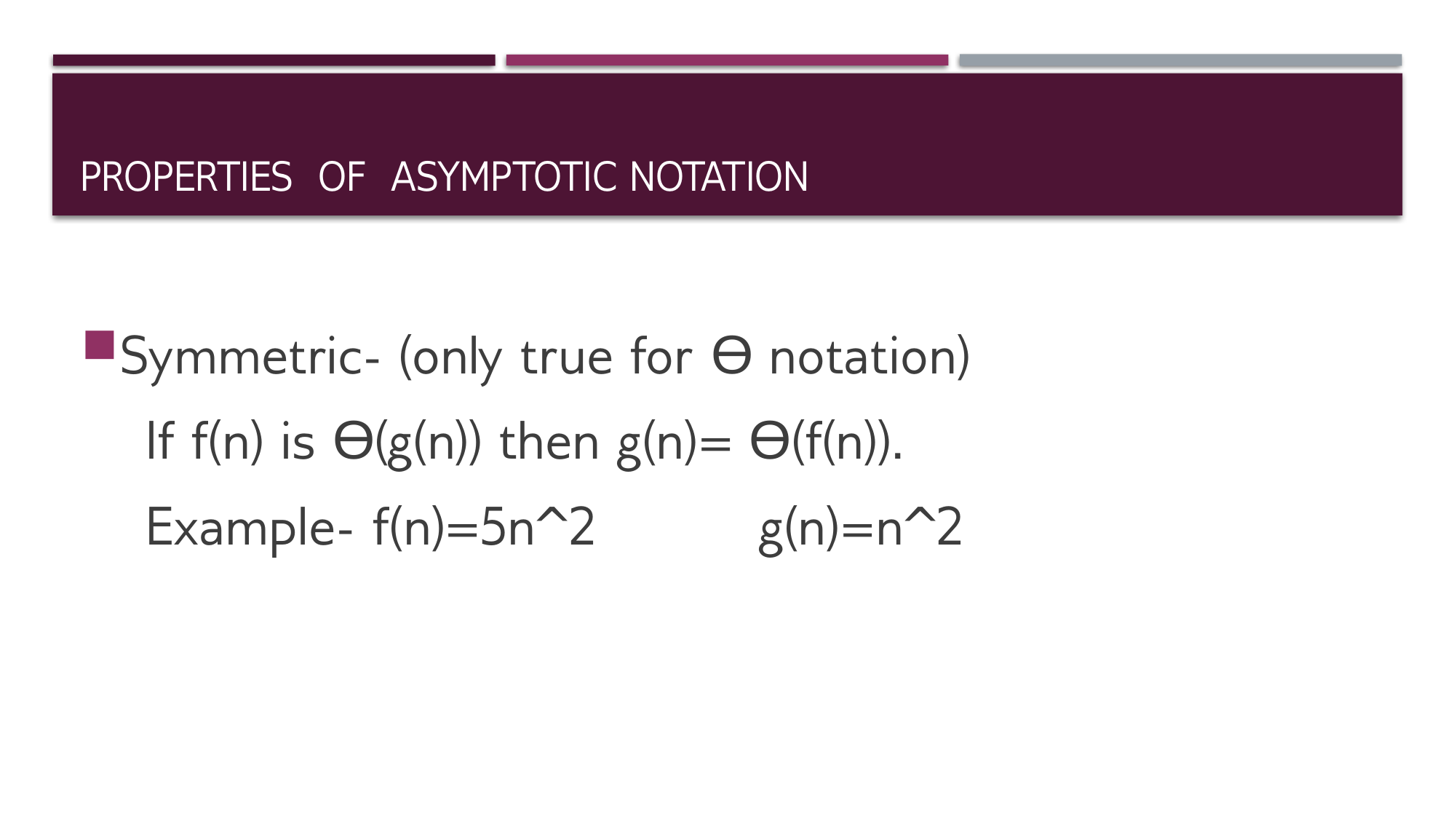

# Properties  of  Asymptotic notation
Symmetric- (only true for Ɵ notation)
    If f(n) is Ɵ(g(n)) then g(n)= Ɵ(f(n)).
    Example- f(n)=5n^2          g(n)=n^2